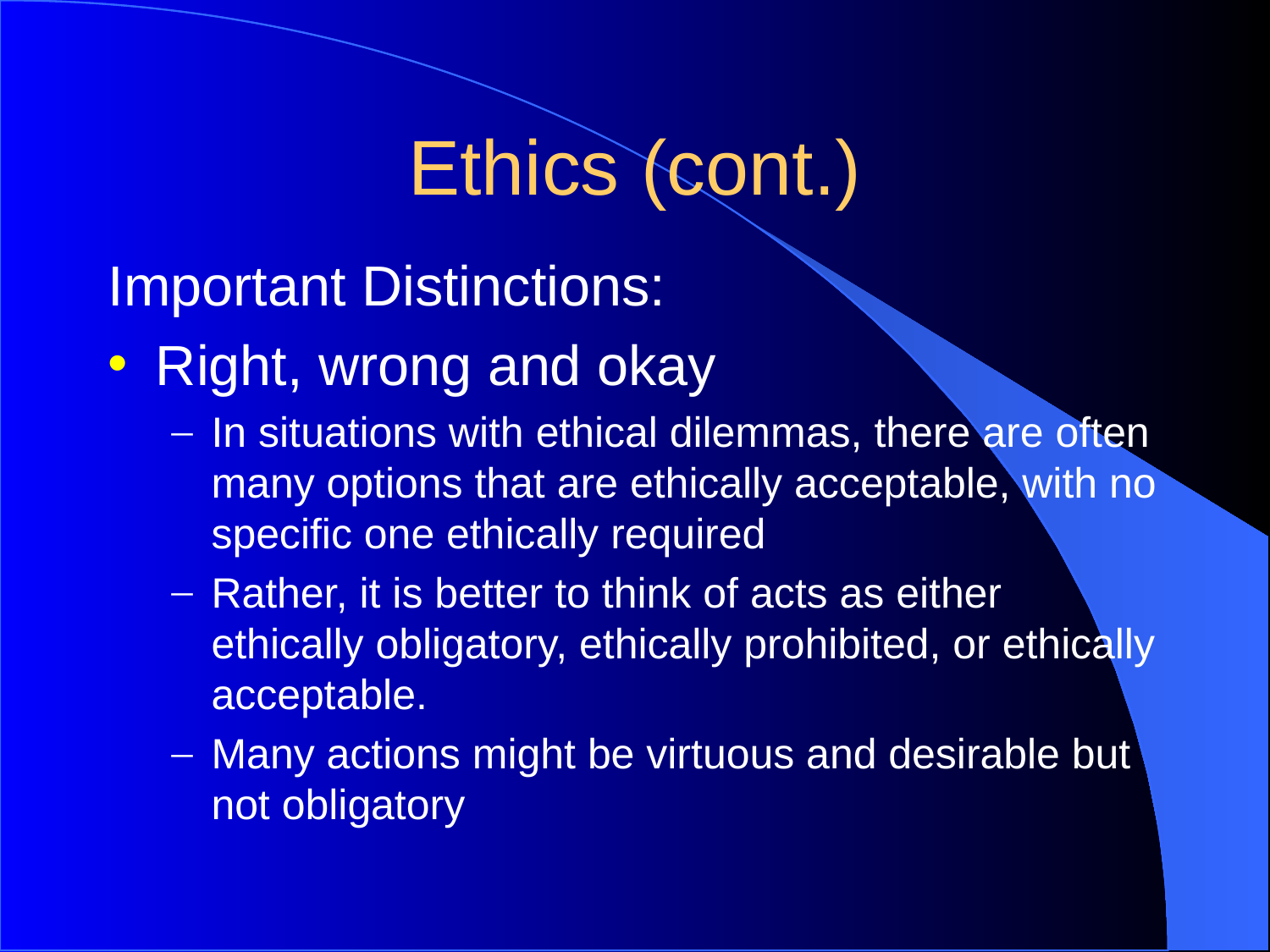

# Ethics (cont.)
Important Distinctions:
Right, wrong and okay
In situations with ethical dilemmas, there are often many options that are ethically acceptable, with no specific one ethically required
Rather, it is better to think of acts as either ethically obligatory, ethically prohibited, or ethically acceptable.
Many actions might be virtuous and desirable but not obligatory